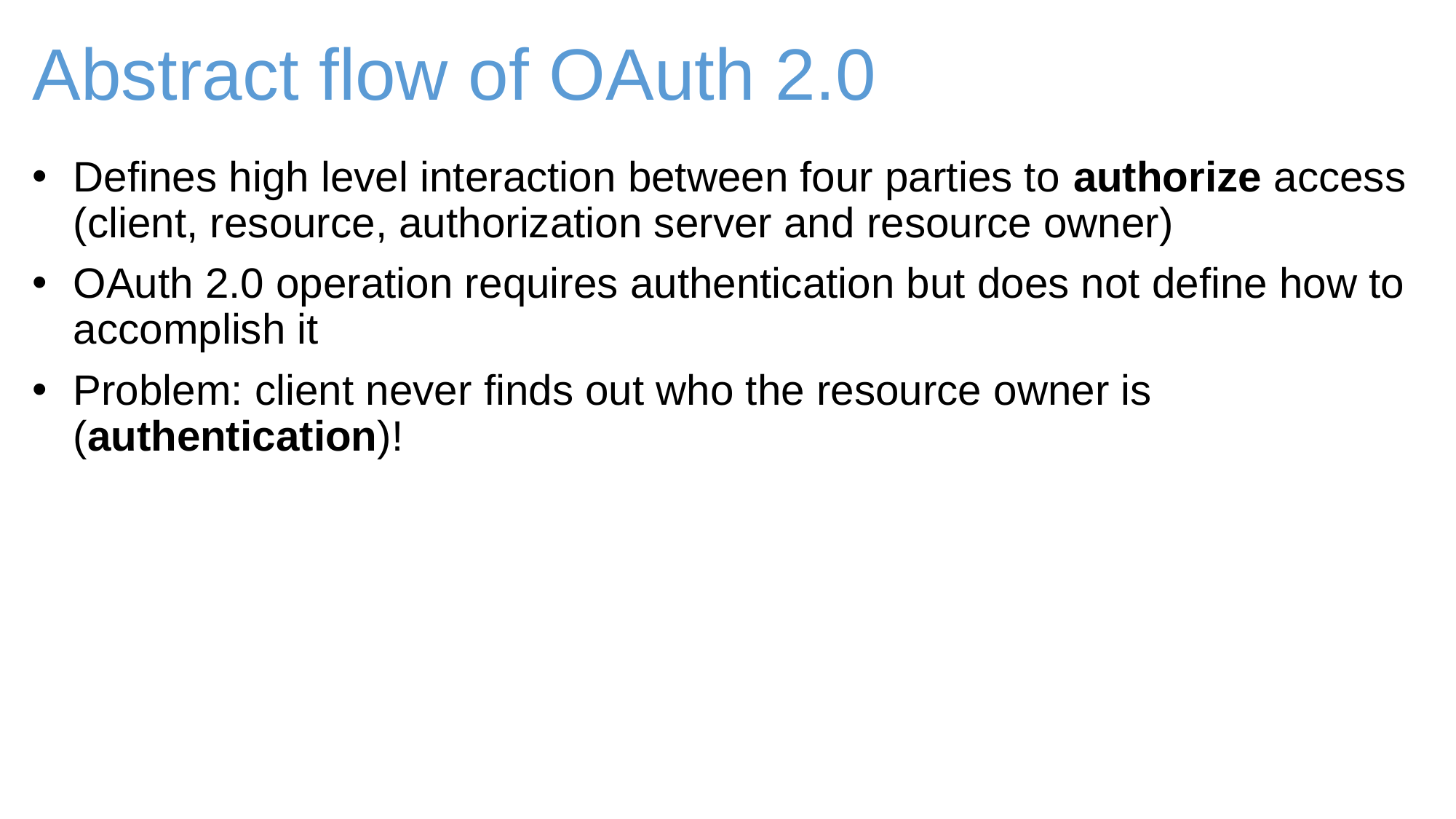

# Abstract flow of OAuth 2.0
Defines high level interaction between four parties to authorize access (client, resource, authorization server and resource owner)
OAuth 2.0 operation requires authentication but does not define how to accomplish it
Problem: client never finds out who the resource owner is (authentication)!